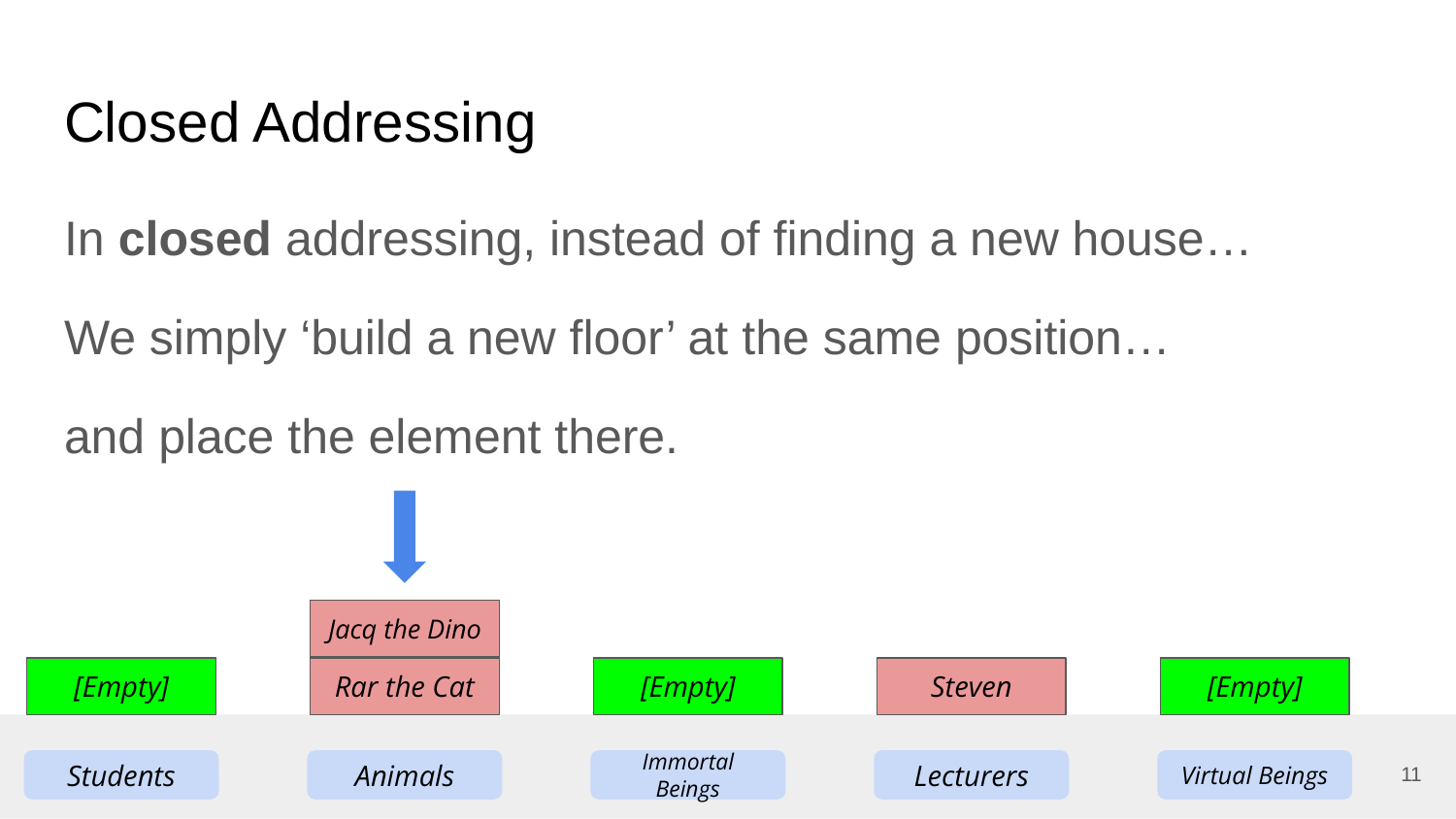

# Closed Addressing
In closed addressing, instead of finding a new house…
We simply ‘build a new floor’ at the same position…
and place the element there.

Jacq the Dino
[Empty]
Rar the Cat
[Empty]
Steven
[Empty]

11
Students
Animals
Immortal Beings
Lecturers
Virtual Beings